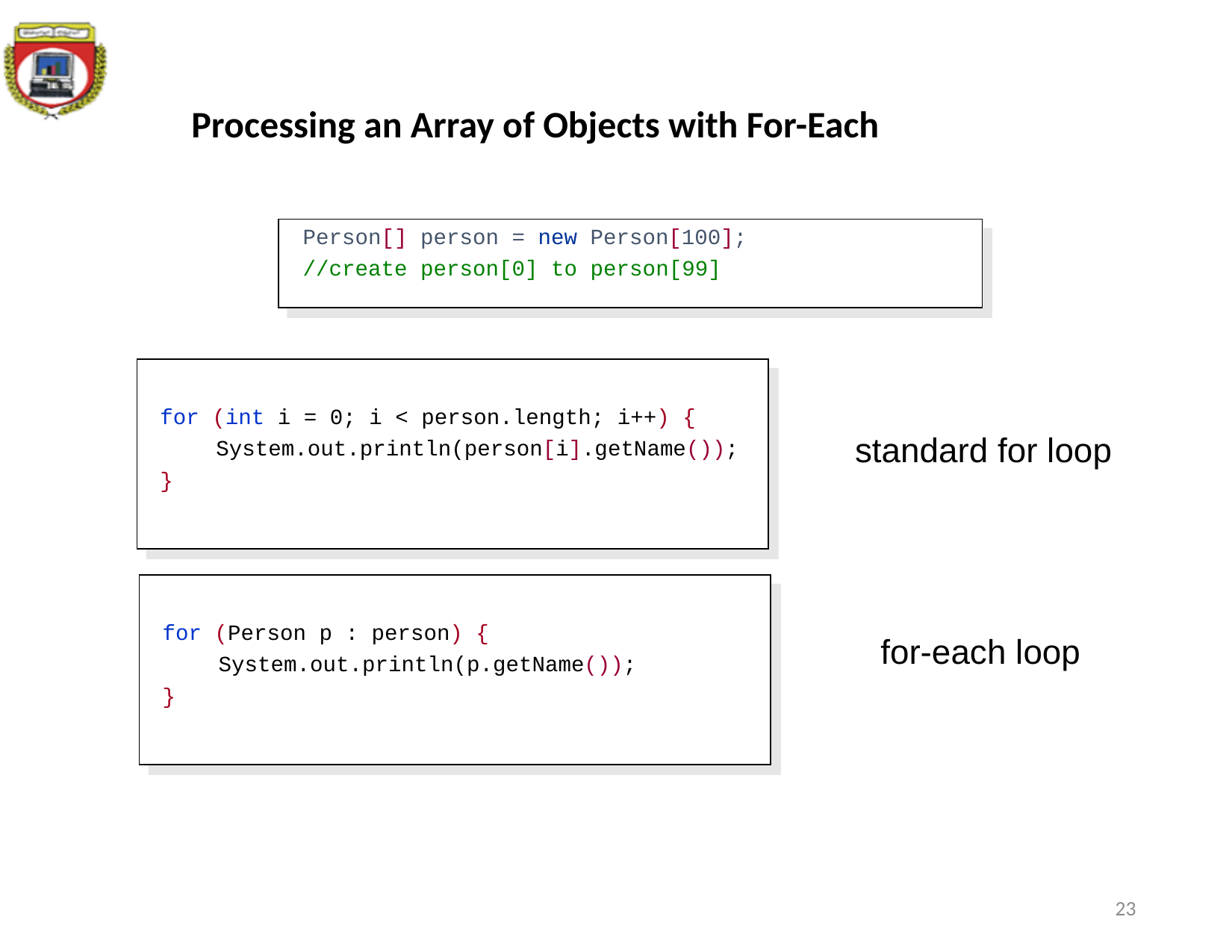

Processing an Array of Objects with For-Each

Person[] person = new Person[100];
//create person[0] to person[99]

for (int i = 0; i < person.length; i++) {
	System.out.println(person[i].getName());
}
standard for loop

for (Person p : person) {
	System.out.println(p.getName());
}
for-each loop

23